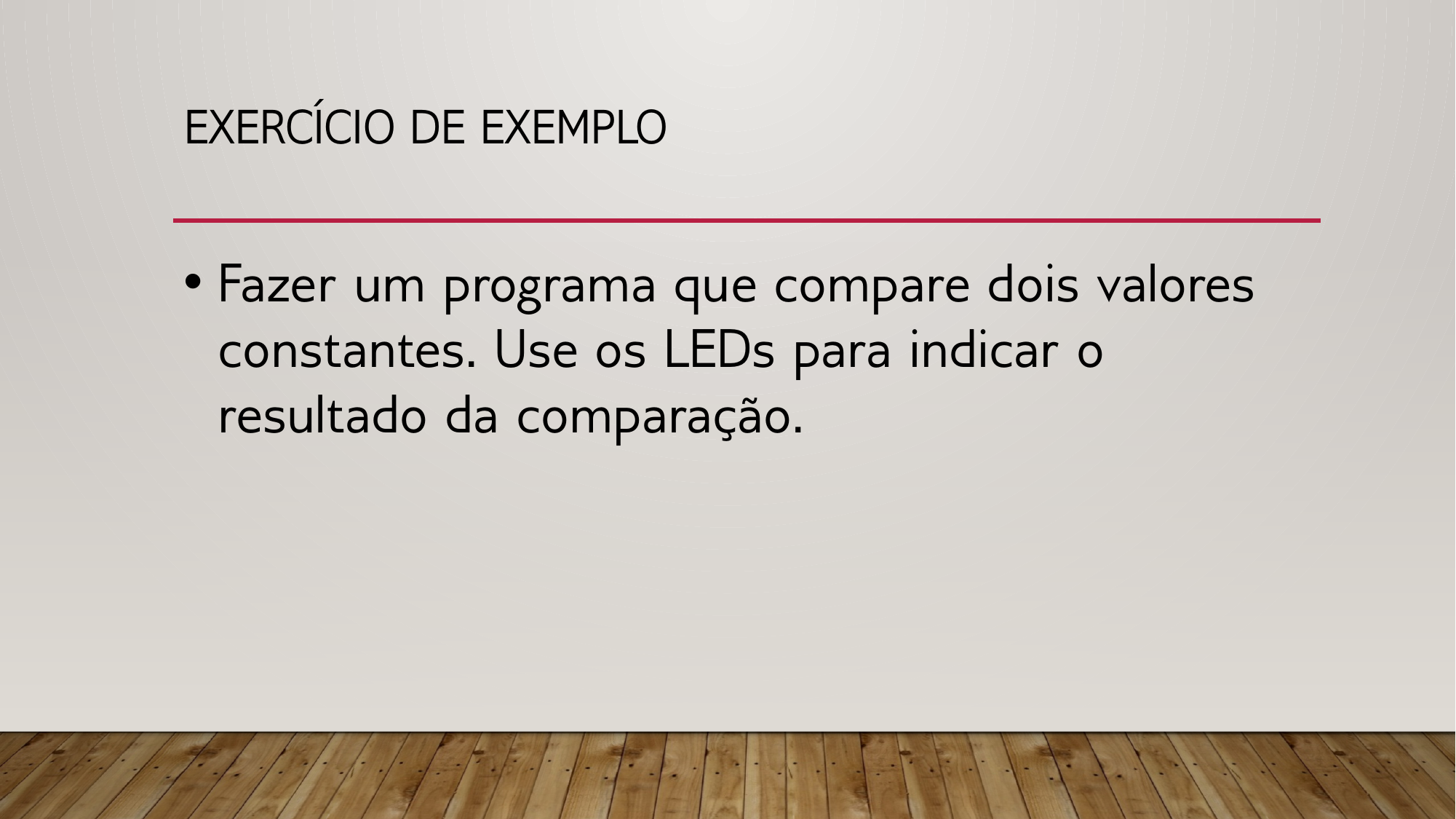

# Exercício de exemplo
Fazer um programa que compare dois valores constantes. Use os LEDs para indicar o resultado da comparação.